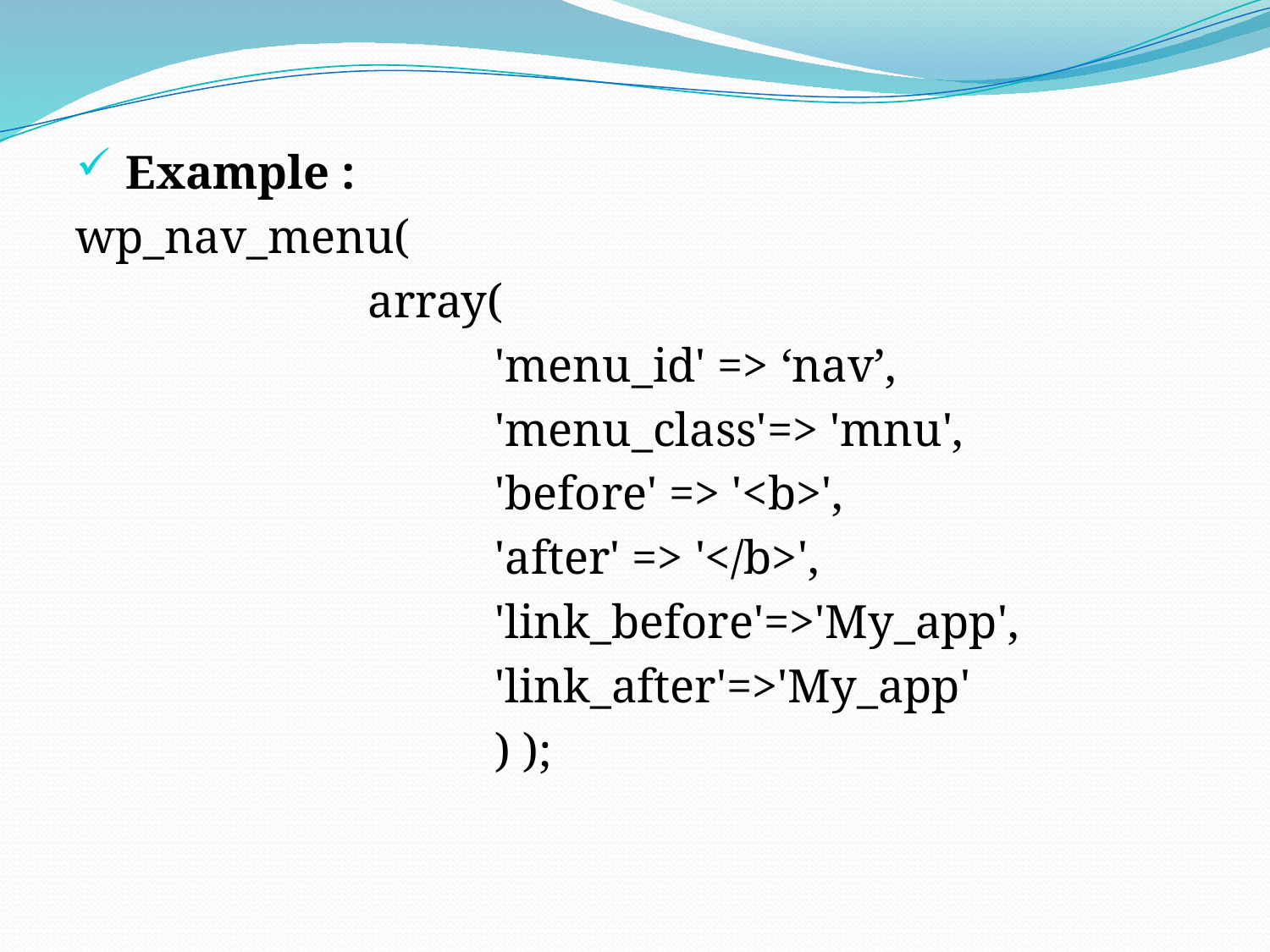

Example :
wp_nav_menu(
			array(
				'menu_id' => ‘nav’,
				'menu_class'=> 'mnu',
				'before' => '<b>',
				'after' => '</b>',
				'link_before'=>'My_app',
				'link_after'=>'My_app'
				) );